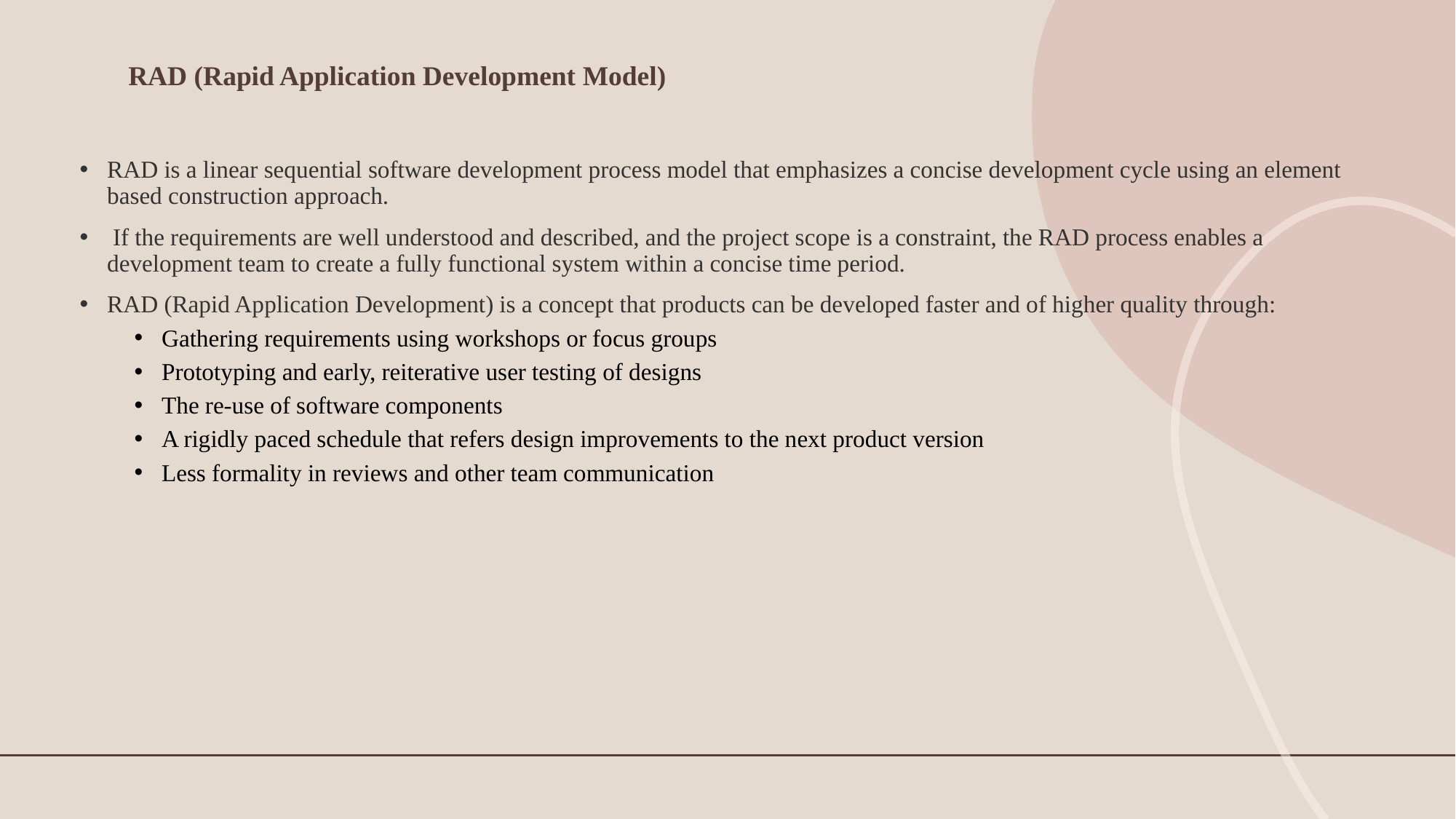

# RAD (Rapid Application Development Model)
RAD is a linear sequential software development process model that emphasizes a concise development cycle using an element based construction approach.
 If the requirements are well understood and described, and the project scope is a constraint, the RAD process enables a development team to create a fully functional system within a concise time period.
RAD (Rapid Application Development) is a concept that products can be developed faster and of higher quality through:
Gathering requirements using workshops or focus groups
Prototyping and early, reiterative user testing of designs
The re-use of software components
A rigidly paced schedule that refers design improvements to the next product version
Less formality in reviews and other team communication